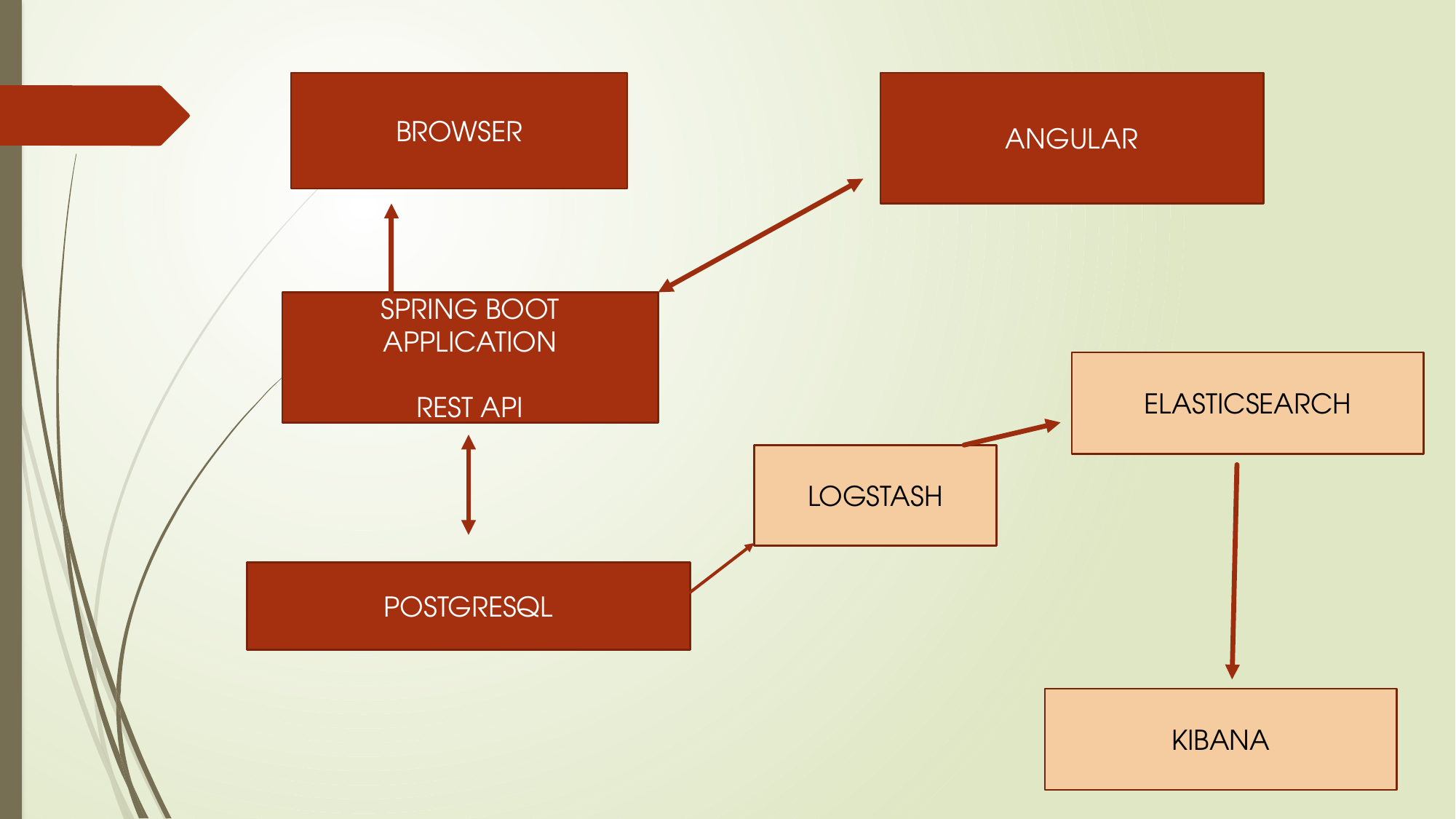

ANGULAR
BROWSER
SPRING BOOT APPLICATION

REST API
ELASTICSEARCH
LOGSTASH
POSTGRESQL
KIBANA